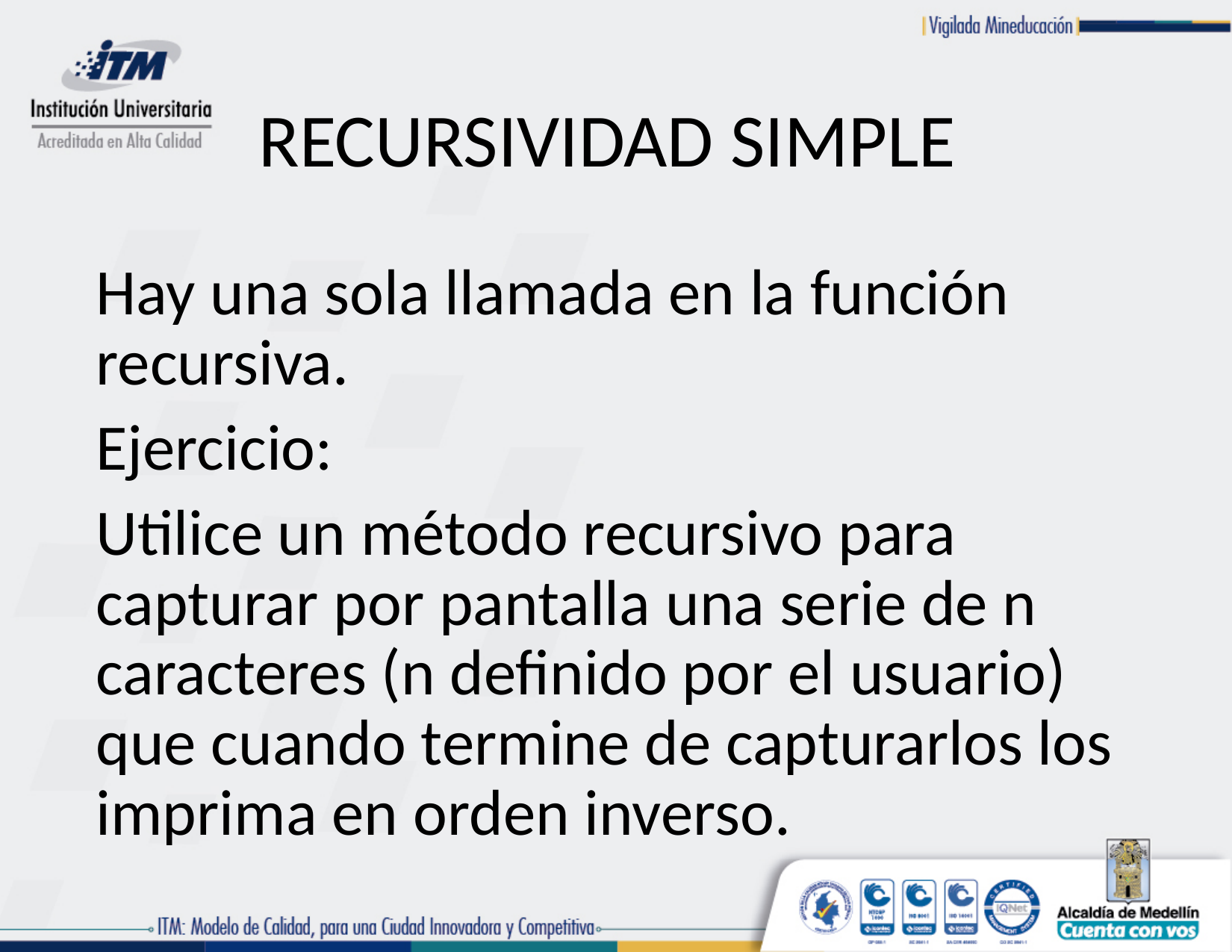

# RECURSIVIDAD SIMPLE
Hay una sola llamada en la función recursiva.
Ejercicio:
Utilice un método recursivo para capturar por pantalla una serie de n caracteres (n definido por el usuario) que cuando termine de capturarlos los imprima en orden inverso.